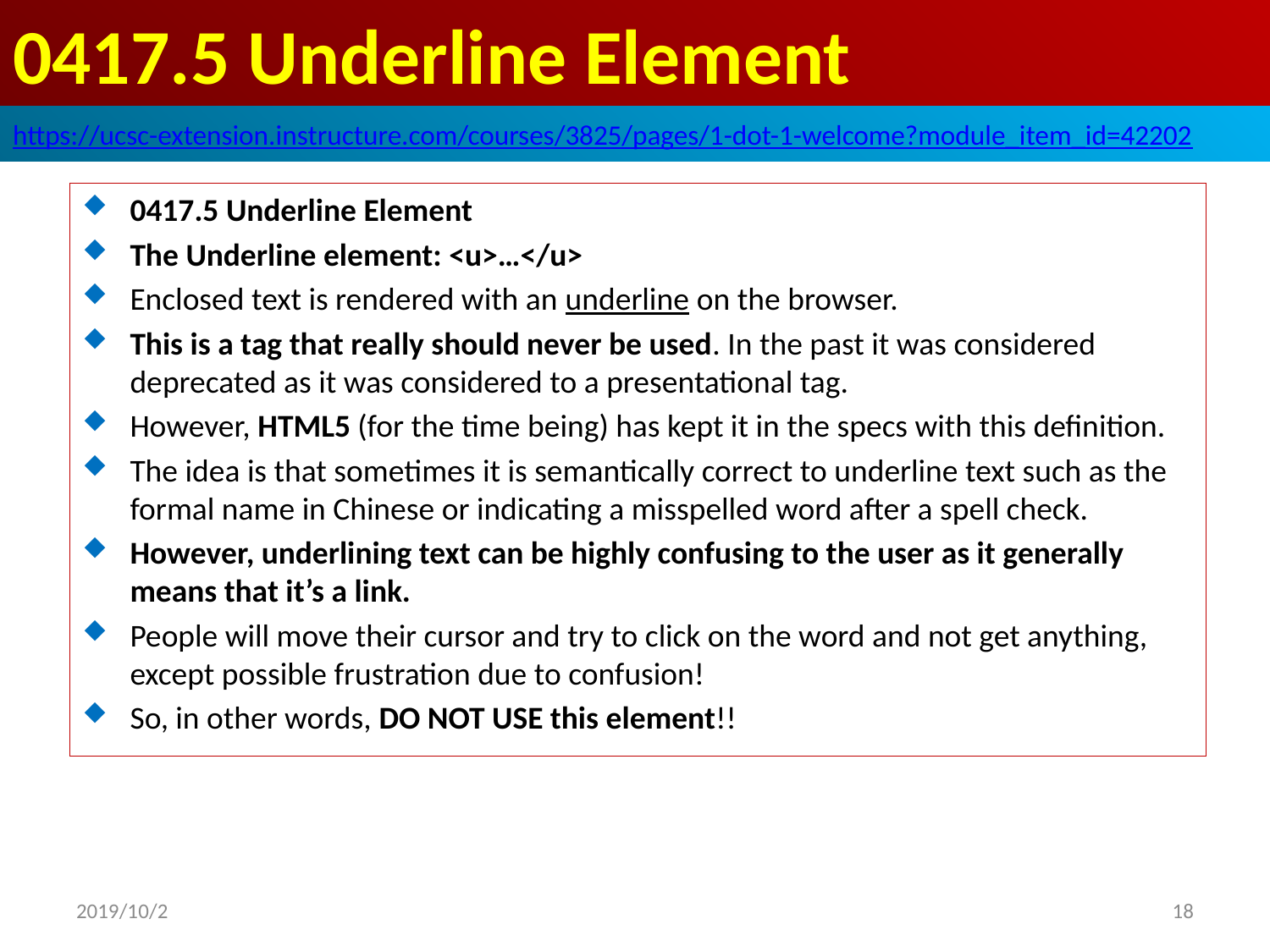

# 0417.5 Underline Element
https://ucsc-extension.instructure.com/courses/3825/pages/1-dot-1-welcome?module_item_id=42202
0417.5 Underline Element
The Underline element: <u>…</u>
Enclosed text is rendered with an underline on the browser.
This is a tag that really should never be used. In the past it was considered deprecated as it was considered to a presentational tag.
However, HTML5 (for the time being) has kept it in the specs with this definition.
The idea is that sometimes it is semantically correct to underline text such as the formal name in Chinese or indicating a misspelled word after a spell check.
However, underlining text can be highly confusing to the user as it generally means that it’s a link.
People will move their cursor and try to click on the word and not get anything, except possible frustration due to confusion!
So, in other words, DO NOT USE this element!!
2019/10/2
18